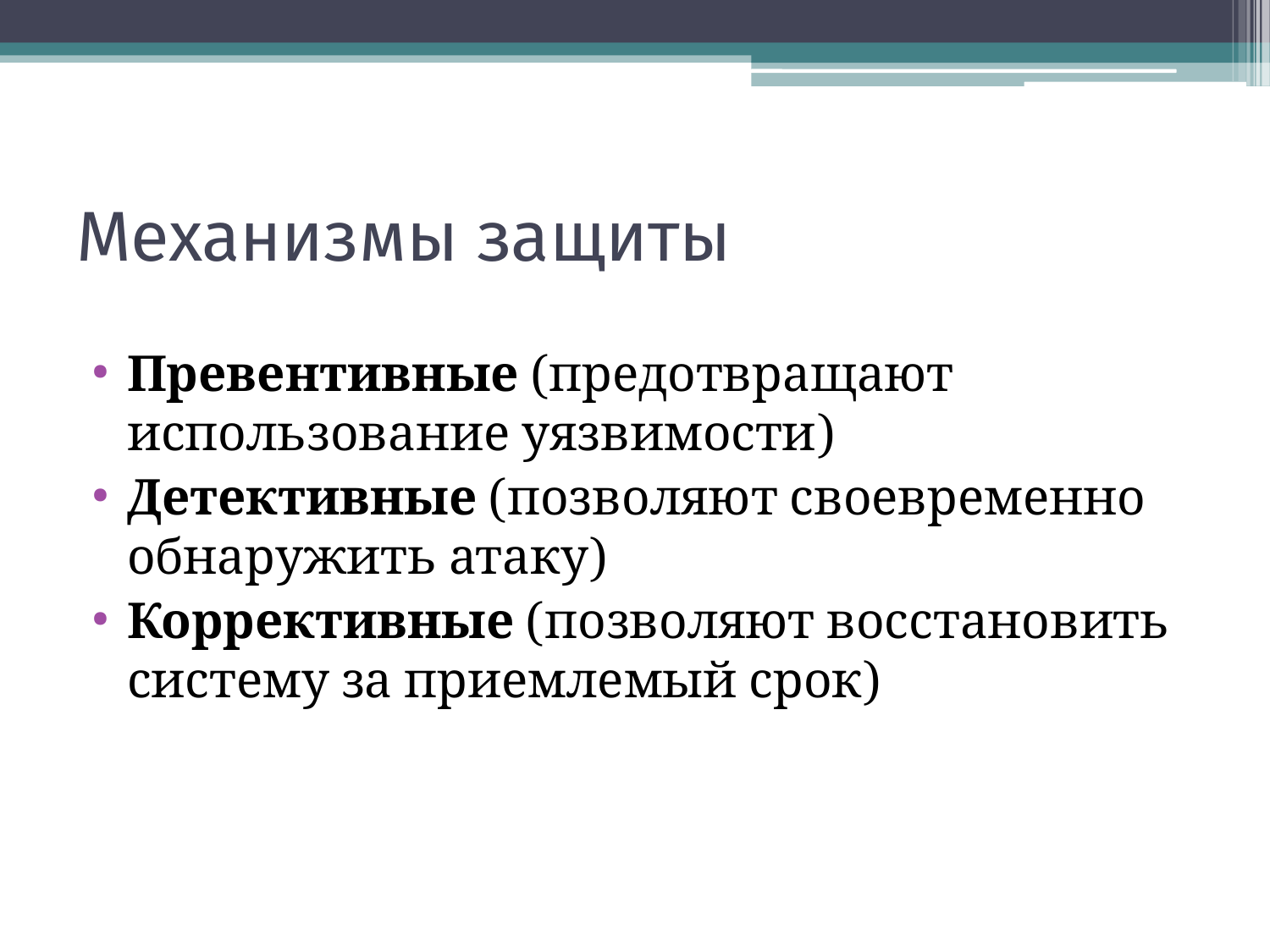

# Механизмы защиты
Превентивные (предотвращают использование уязвимости)
Детективные (позволяют своевременно обнаружить атаку)
Коррективные (позволяют восстановить систему за приемлемый срок)